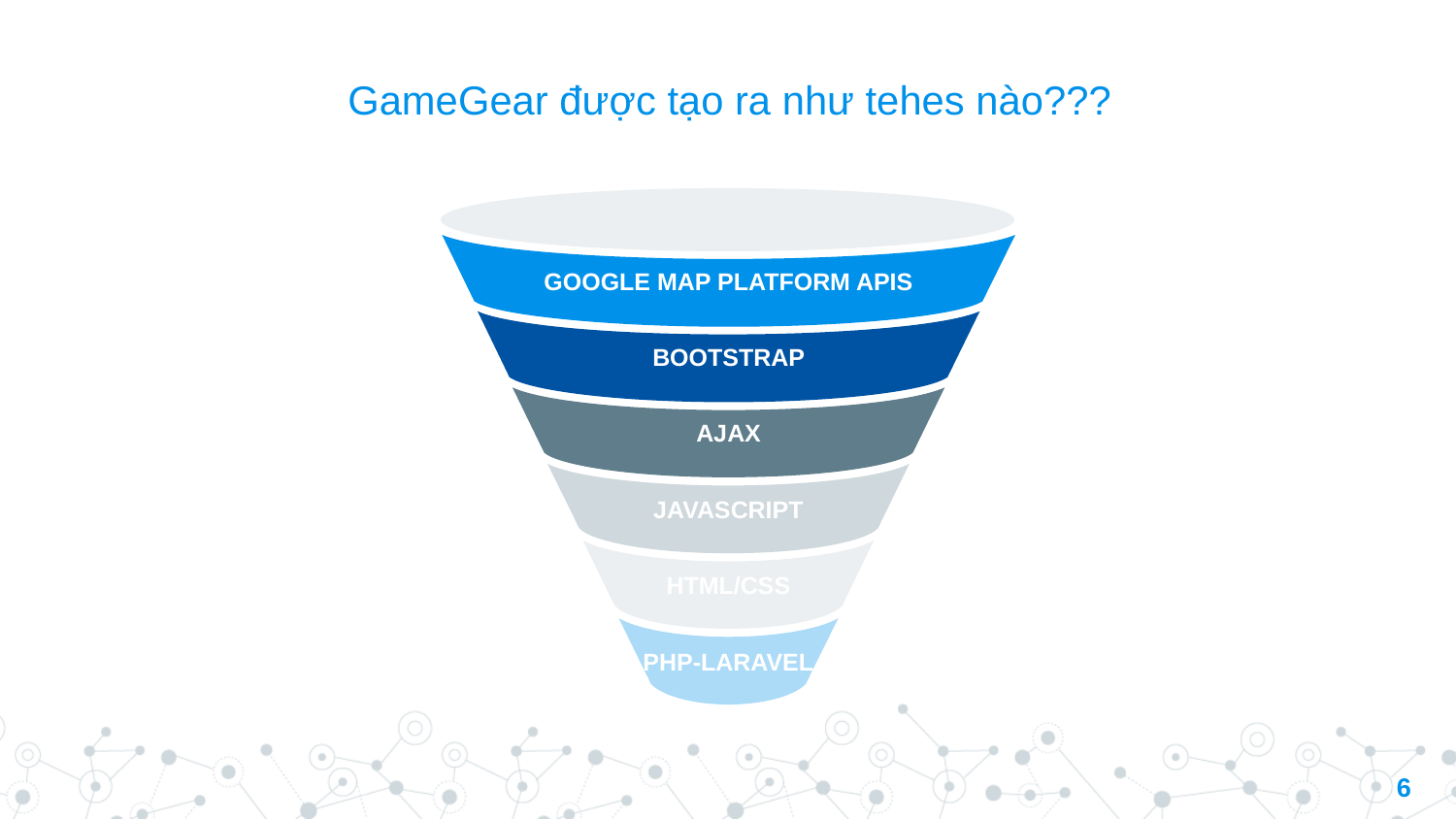

# GameGear được tạo ra như tehes nào???

GOOGLE MAP PLATFORM APIS
BOOTSTRAP
AJAX
JAVASCRIPT
HTML/CSS
PHP-LARAVEL
6